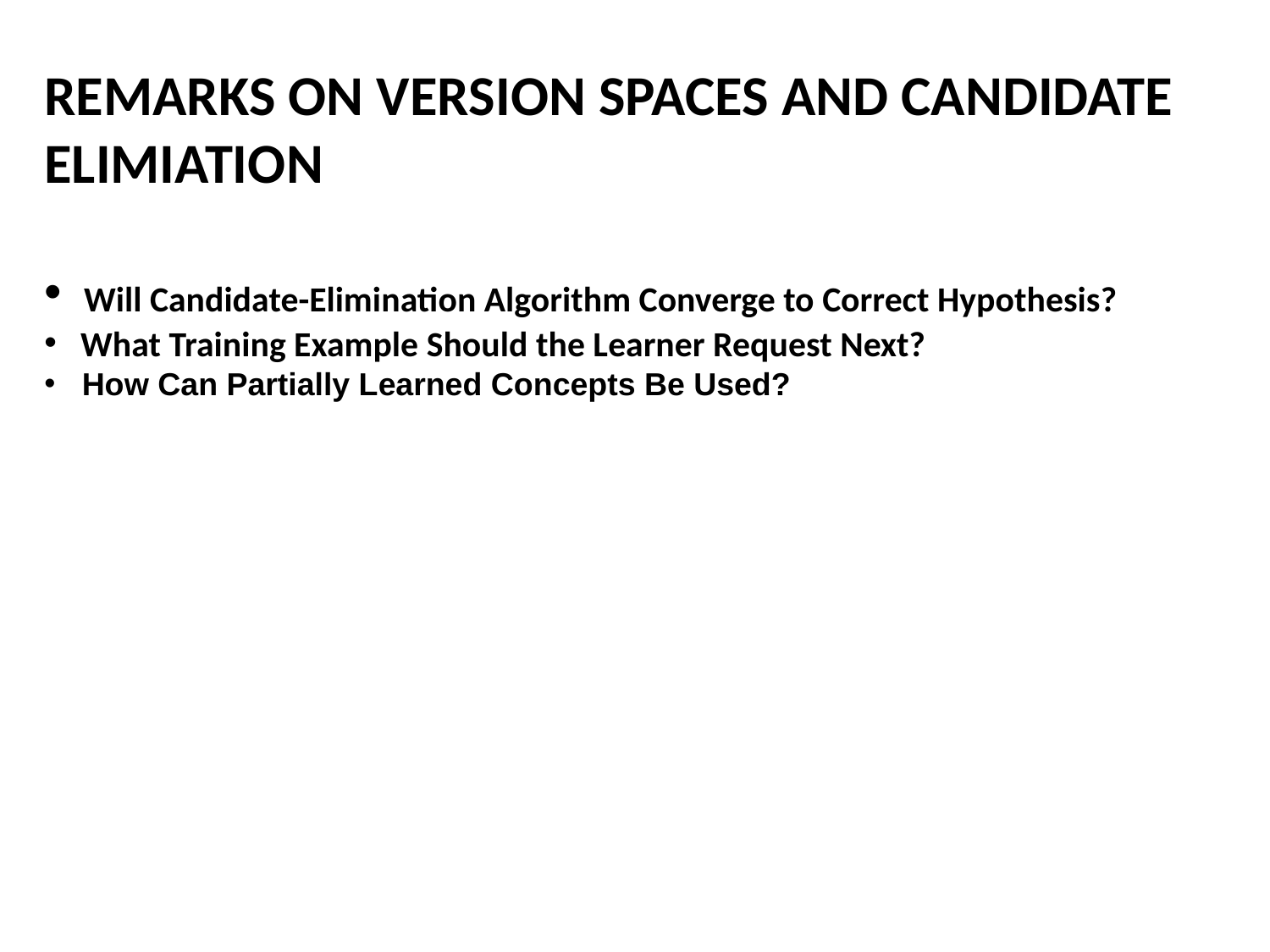

REMARKS ON VERSION SPACES AND CANDIDATE ELIMIATION

  Will Candidate-Elimination Algorithm Converge to Correct Hypothesis?
   What Training Example Should the Learner Request Next?
   How Can Partially Learned Concepts Be Used?